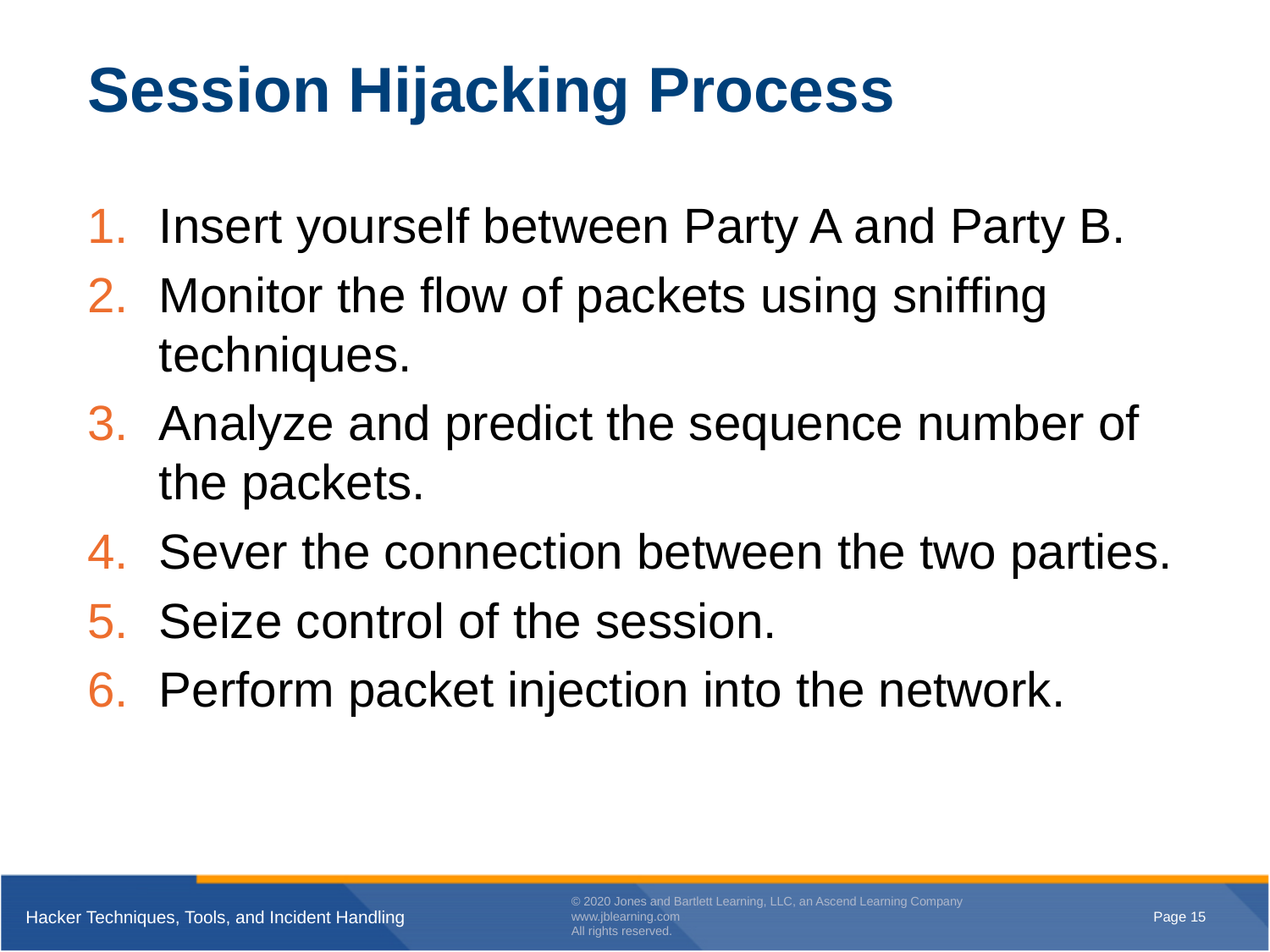

# Session Hijacking Process
Insert yourself between Party A and Party B.
Monitor the flow of packets using sniffing techniques.
Analyze and predict the sequence number of the packets.
Sever the connection between the two parties.
Seize control of the session.
Perform packet injection into the network.